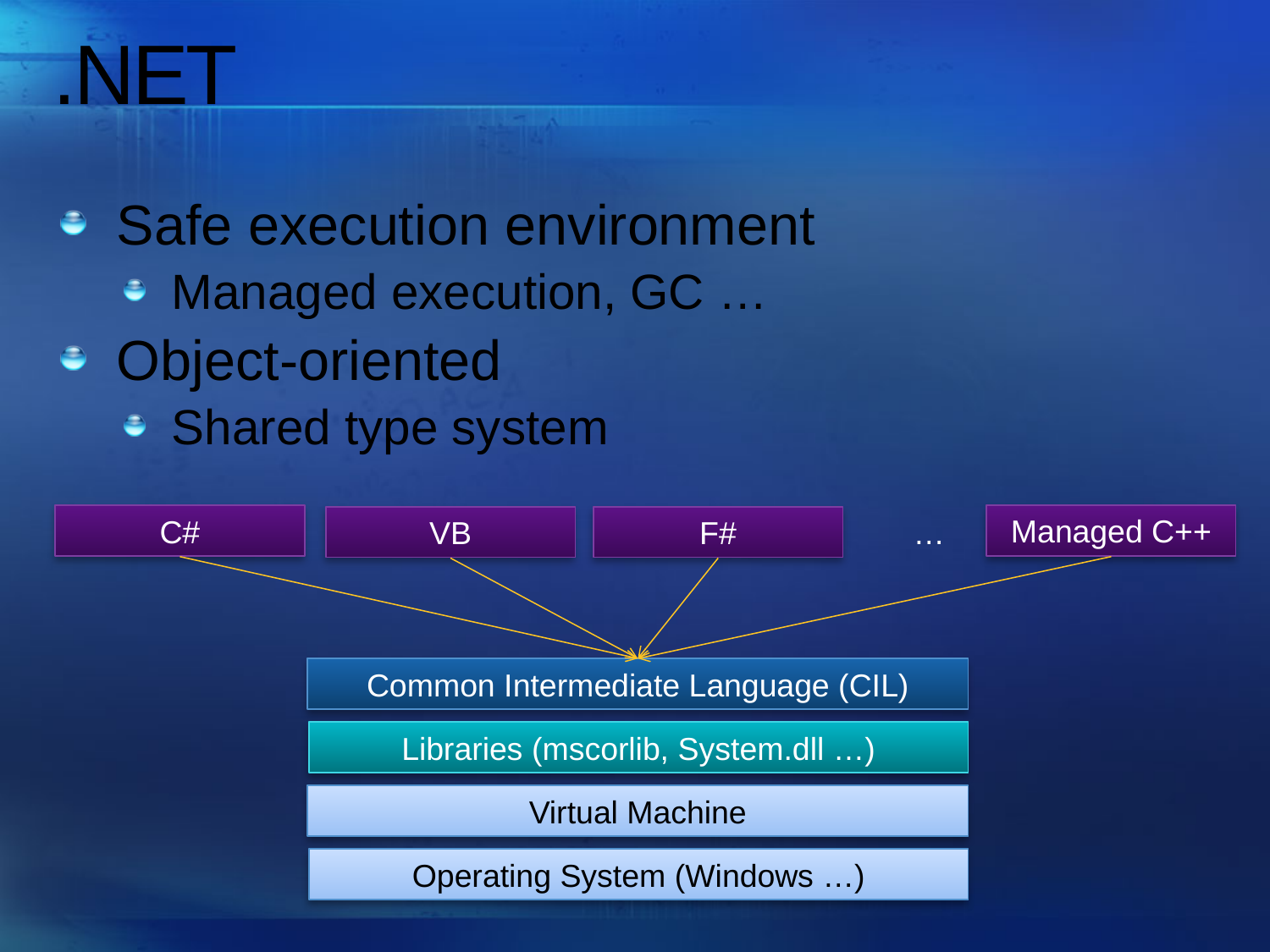

# .NET
Safe execution environment
Managed execution, GC …
Object-oriented
Shared type system
Managed C++
C#
VB
F#
…
Common Intermediate Language (CIL)
Libraries (mscorlib, System.dll …)
Virtual Machine
Operating System (Windows …)